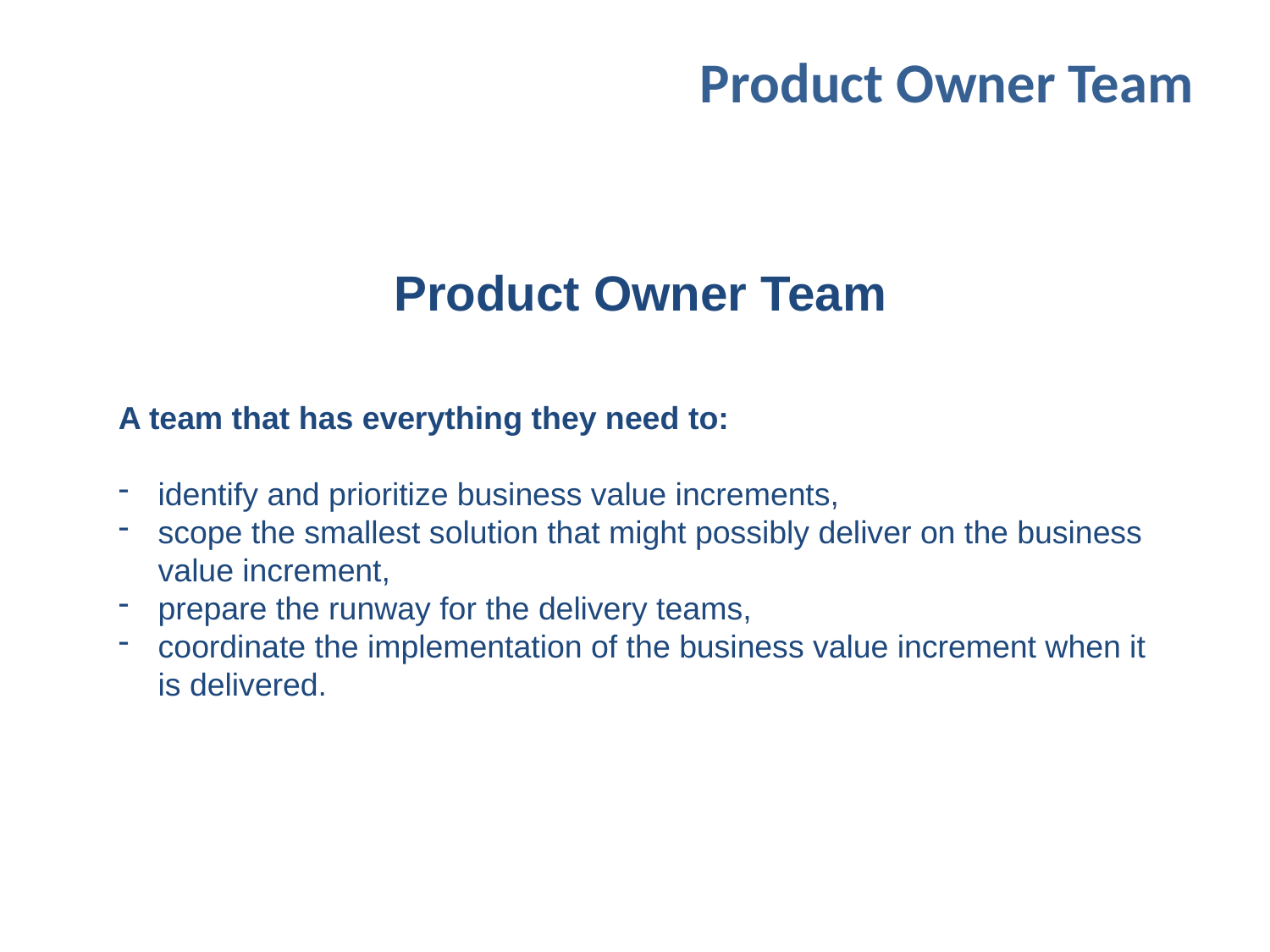

# Product Owner Team
Product Owner Team
A team that has everything they need to:

identify and prioritize business value increments,
scope the smallest solution that might possibly deliver on the business value increment,
prepare the runway for the delivery teams,
coordinate the implementation of the business value increment when it is delivered.